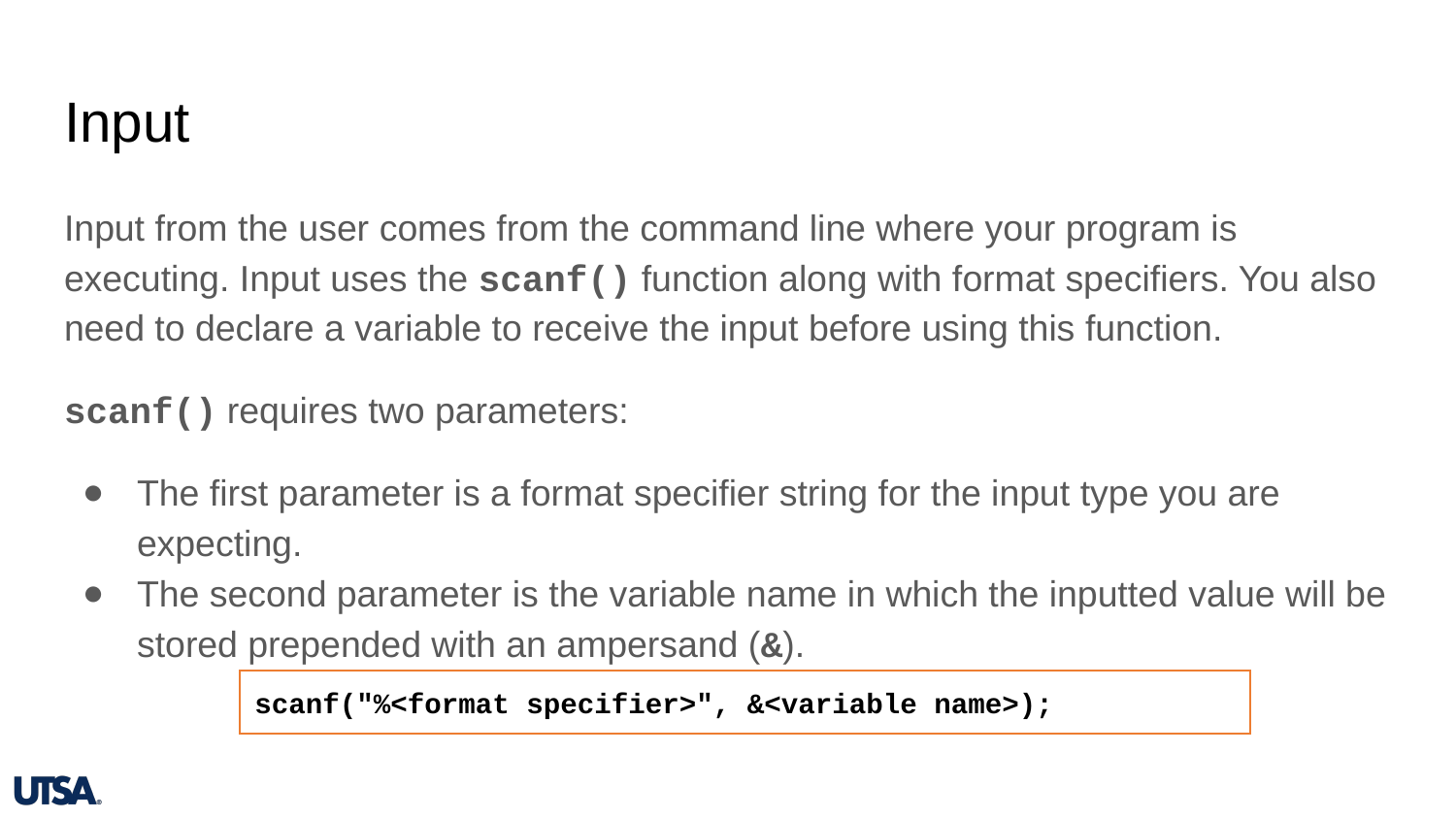

# Input
Input from the user comes from the command line where your program is executing. Input uses the scanf() function along with format specifiers. You also need to declare a variable to receive the input before using this function.
scanf() requires two parameters:
The first parameter is a format specifier string for the input type you are expecting.
The second parameter is the variable name in which the inputted value will be stored prepended with an ampersand (&).
scanf("%<format specifier>", &<variable name>);